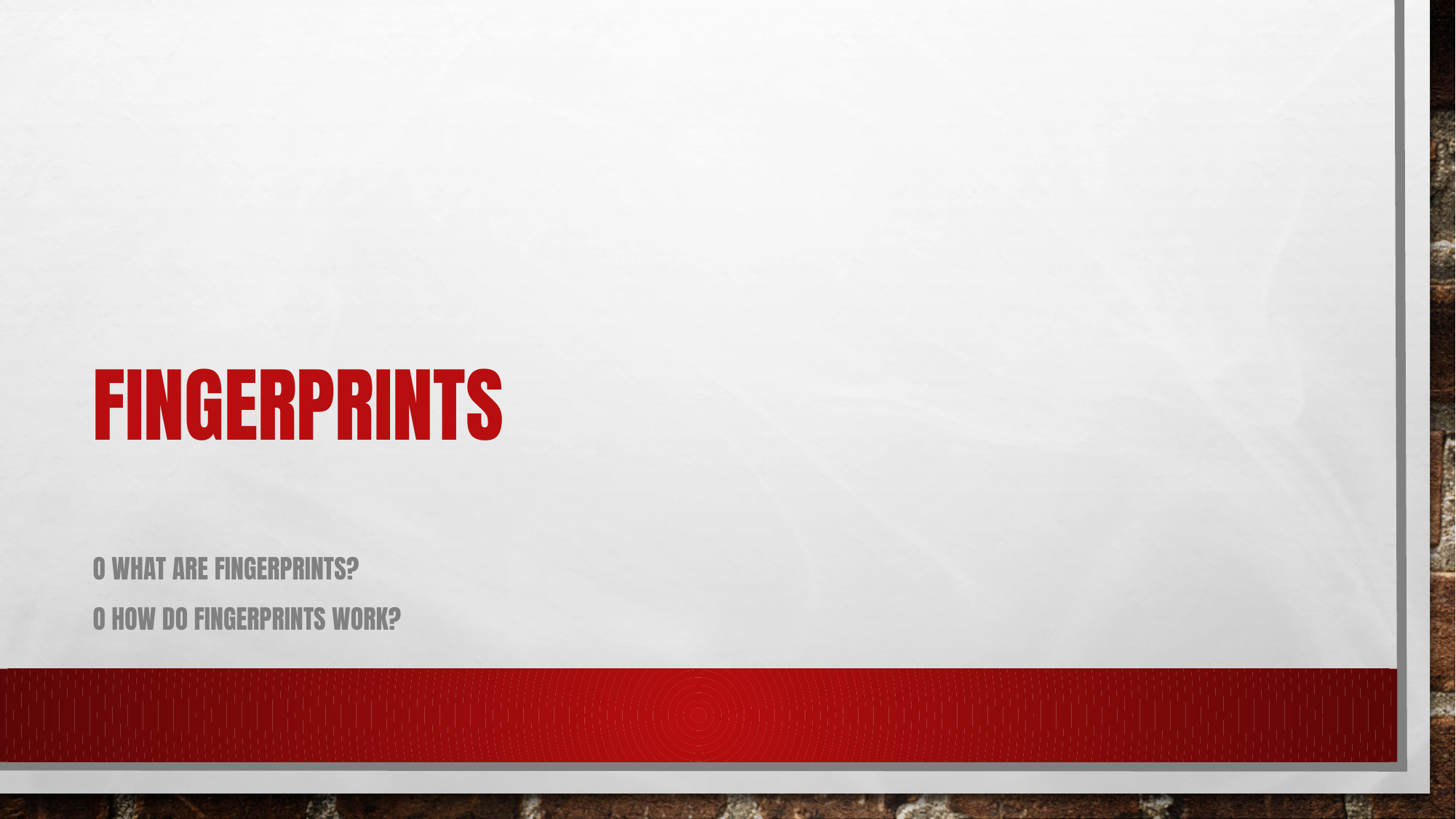

# FingerPrints

o What are fingerprints?
o How do fingerprints work?